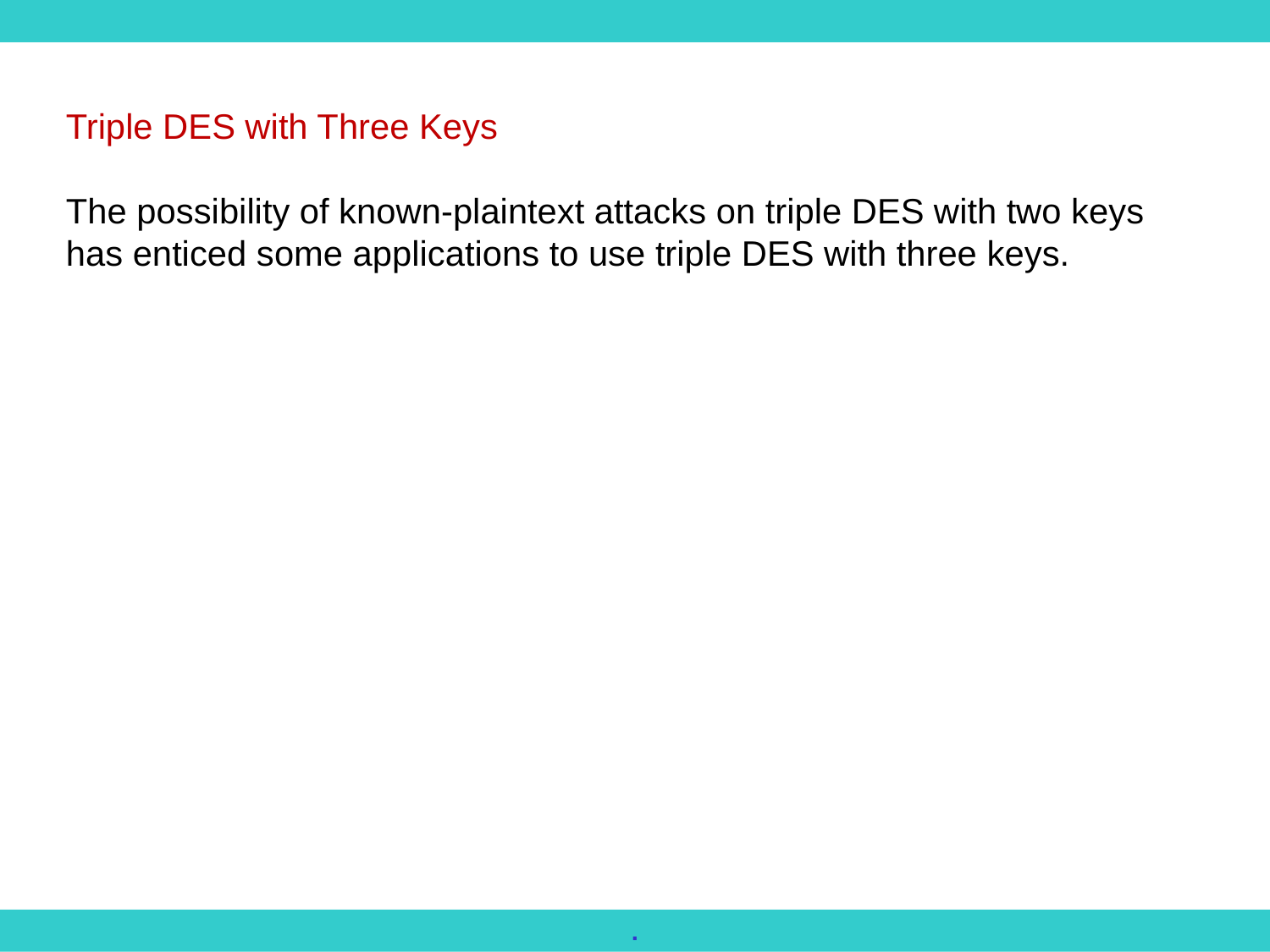

Triple DES with Three Keys

The possibility of known-plaintext attacks on triple DES with two keys has enticed some applications to use triple DES with three keys.
.